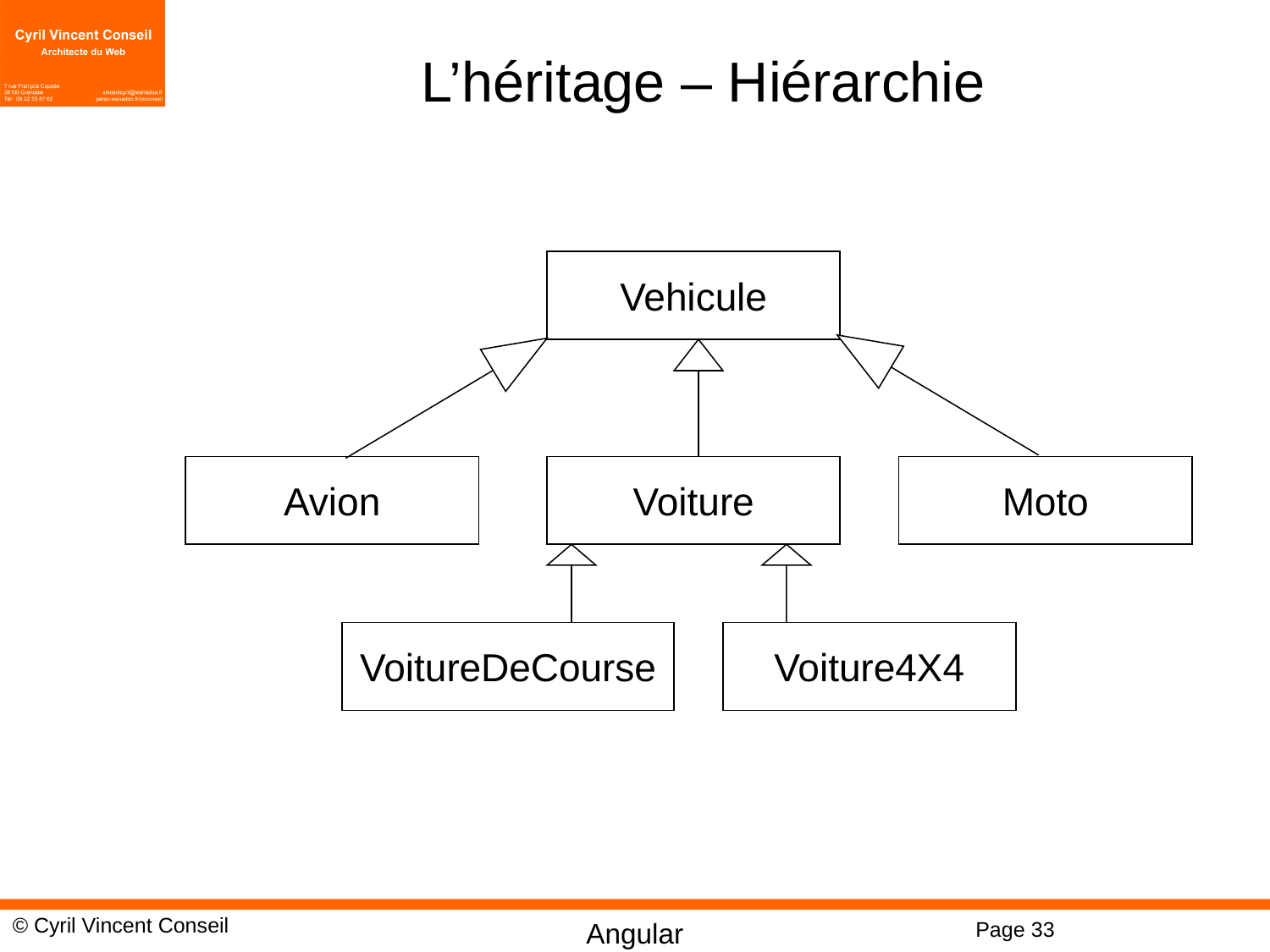

# L’héritage – Hiérarchie
Vehicule

Avion
Voiture
Moto

VoitureDeCourse
Voiture4X4